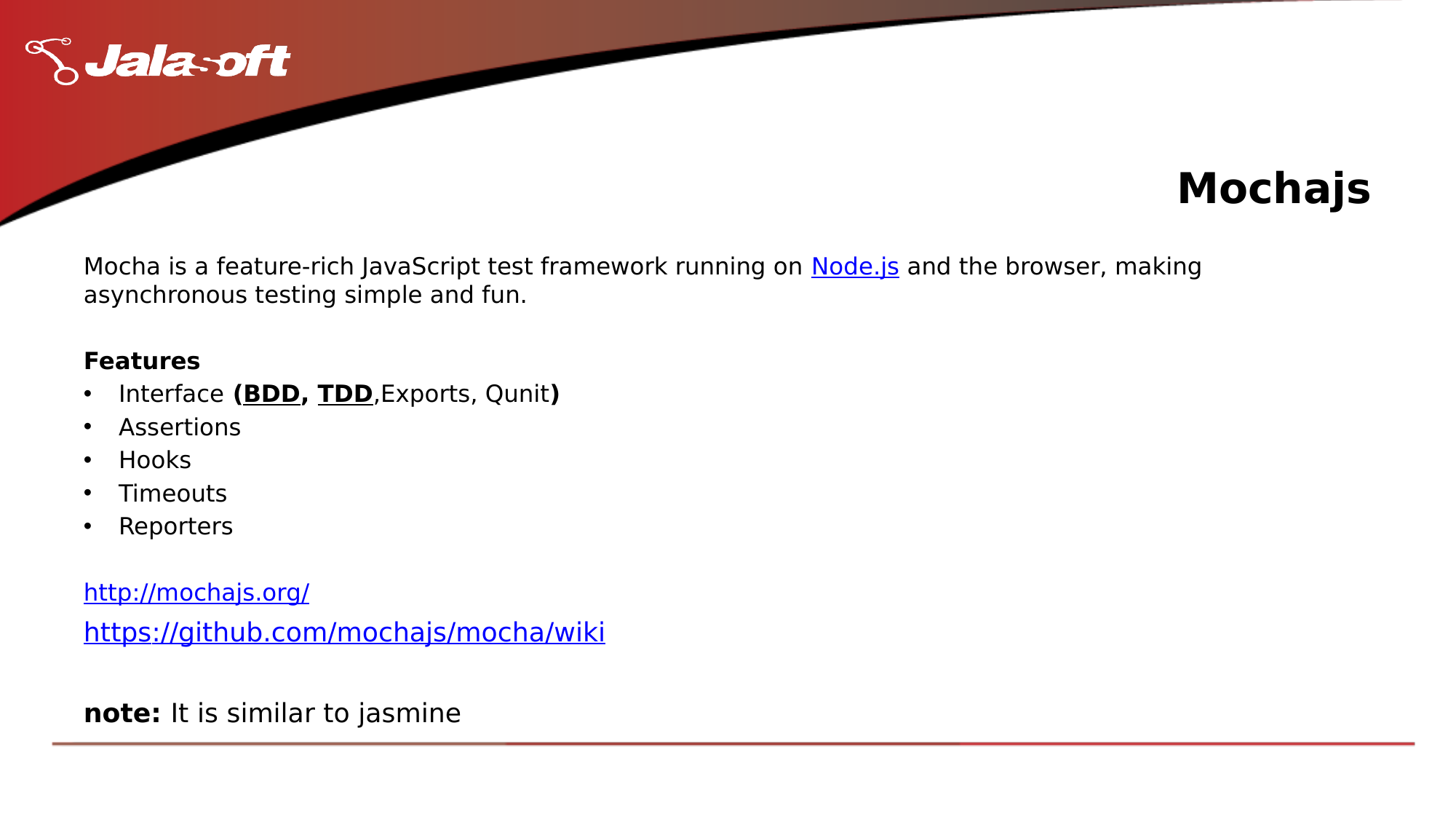

# Mochajs
Mocha is a feature-rich JavaScript test framework running on Node.js and the browser, making asynchronous testing simple and fun.

Features
Interface (BDD, TDD,Exports, Qunit)
Assertions
Hooks
Timeouts
Reporters

http://mochajs.org/
https://github.com/mochajs/mocha/wiki

note: It is similar to jasmine